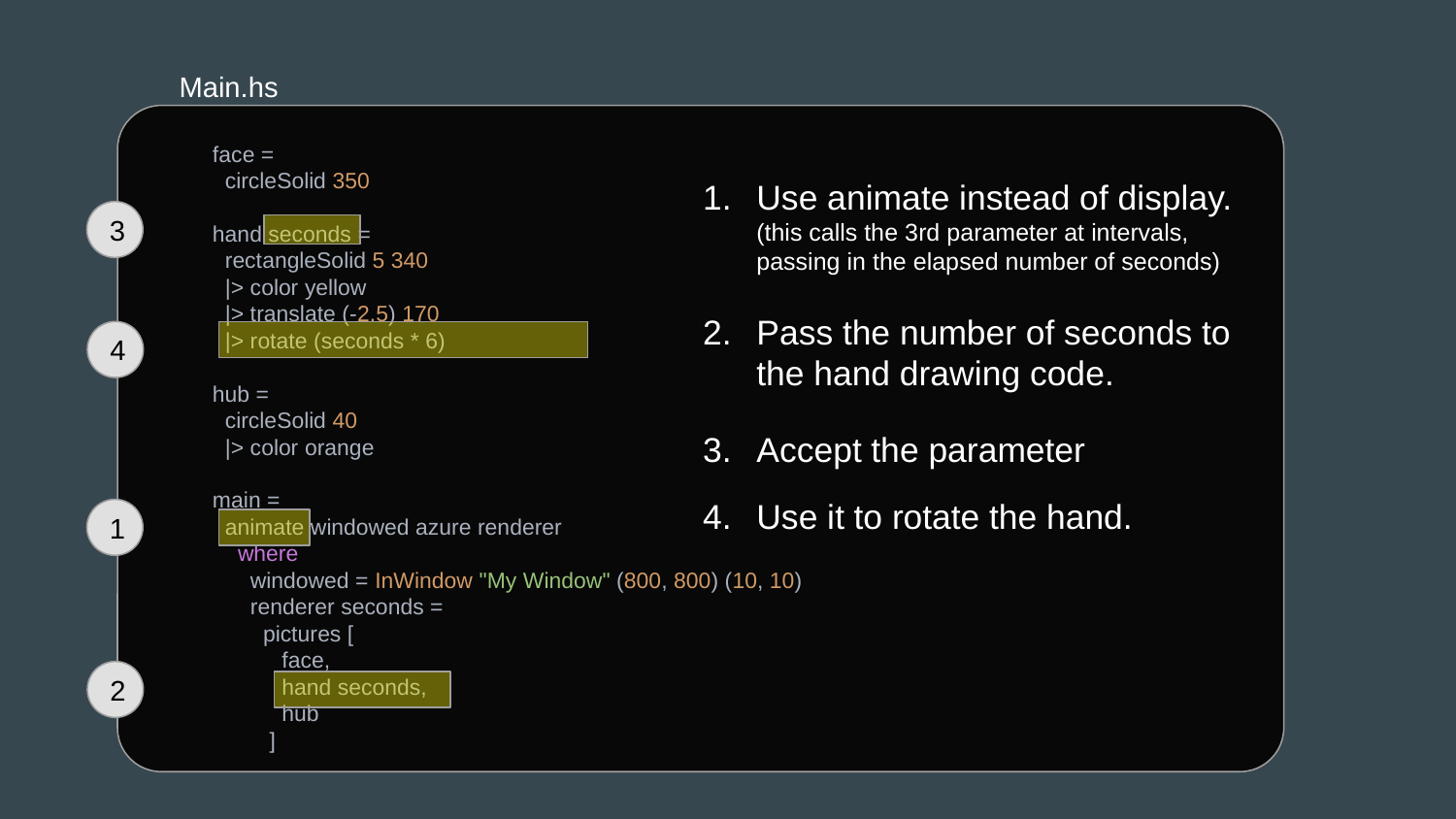

Main.hs

face =
  circleSolid 350

hand seconds =
  rectangleSolid 5 340
  |> color yellow
  |> translate (-2.5) 170
  |> rotate (seconds * 6)

hub =
  circleSolid 40
  |> color orange

main =
  animate windowed azure renderer
    where
      windowed = InWindow "My Window" (800, 800) (10, 10)
      renderer seconds =
        pictures [
           face,
           hand seconds,
           hub
         ]

Use animate instead of display.
(this calls the 3rd parameter at intervals,
passing in the elapsed number of seconds)
3

Pass the number of seconds to the hand drawing code.
4

Accept the parameter
Use it to rotate the hand.
1

2